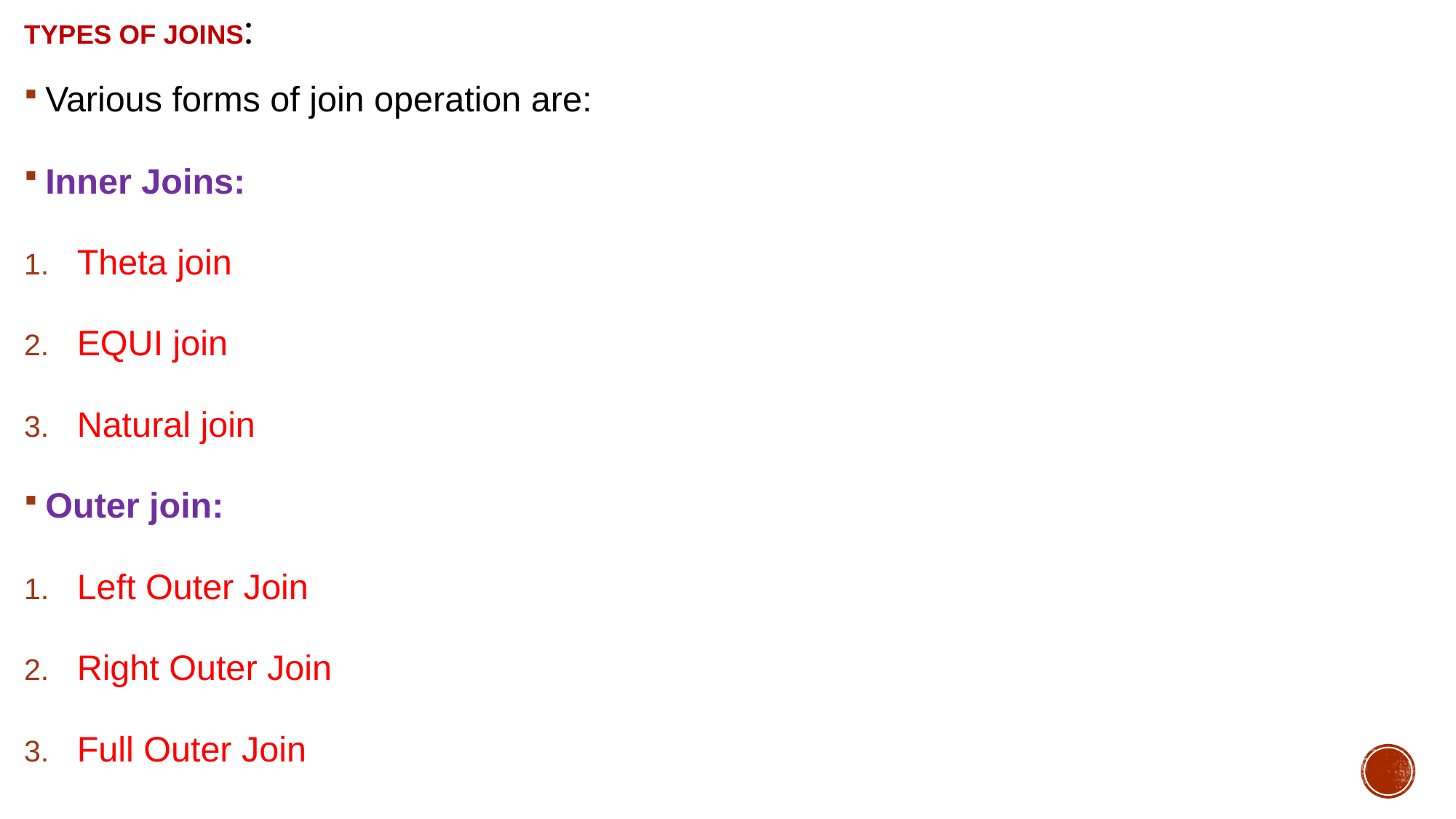

# TYPES of joins:
Various forms of join operation are:
Inner Joins:
Theta join
EQUI join
Natural join
Outer join:
Left Outer Join
Right Outer Join
Full Outer Join